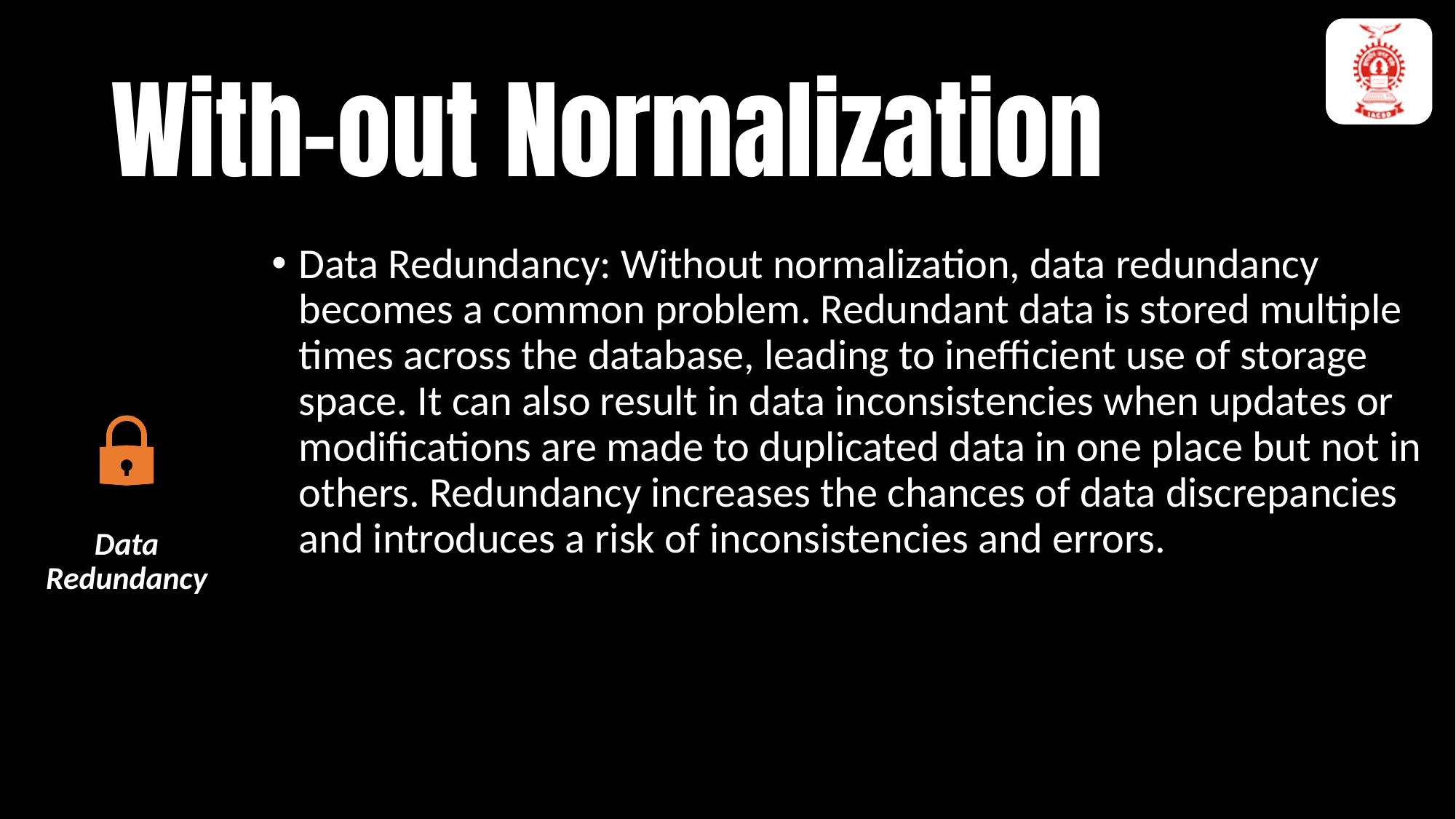

# With-out Normalization
Data Redundancy: Without normalization, data redundancy becomes a common problem. Redundant data is stored multiple times across the database, leading to inefficient use of storage space. It can also result in data inconsistencies when updates or modifications are made to duplicated data in one place but not in others. Redundancy increases the chances of data discrepancies and introduces a risk of inconsistencies and errors.
Inconsistencies and Anomalies: Without normalization, inconsistencies can occur when data is duplicated or stored inconsistently across tables. Inconsistencies make it difficult to maintain data integrity and accuracy. Additionally, the absence of proper relationships between tables can lead to update anomalies, such as insertion, deletion, or modification anomalies. These anomalies can result in incorrect or incomplete data and can make it challenging to perform accurate data analysis or retrieval.
Data Redundancy
Inconsistency and Anomalies
Update Anomalies
Poor Performance
Difficult Maintenance
Limited Scalability